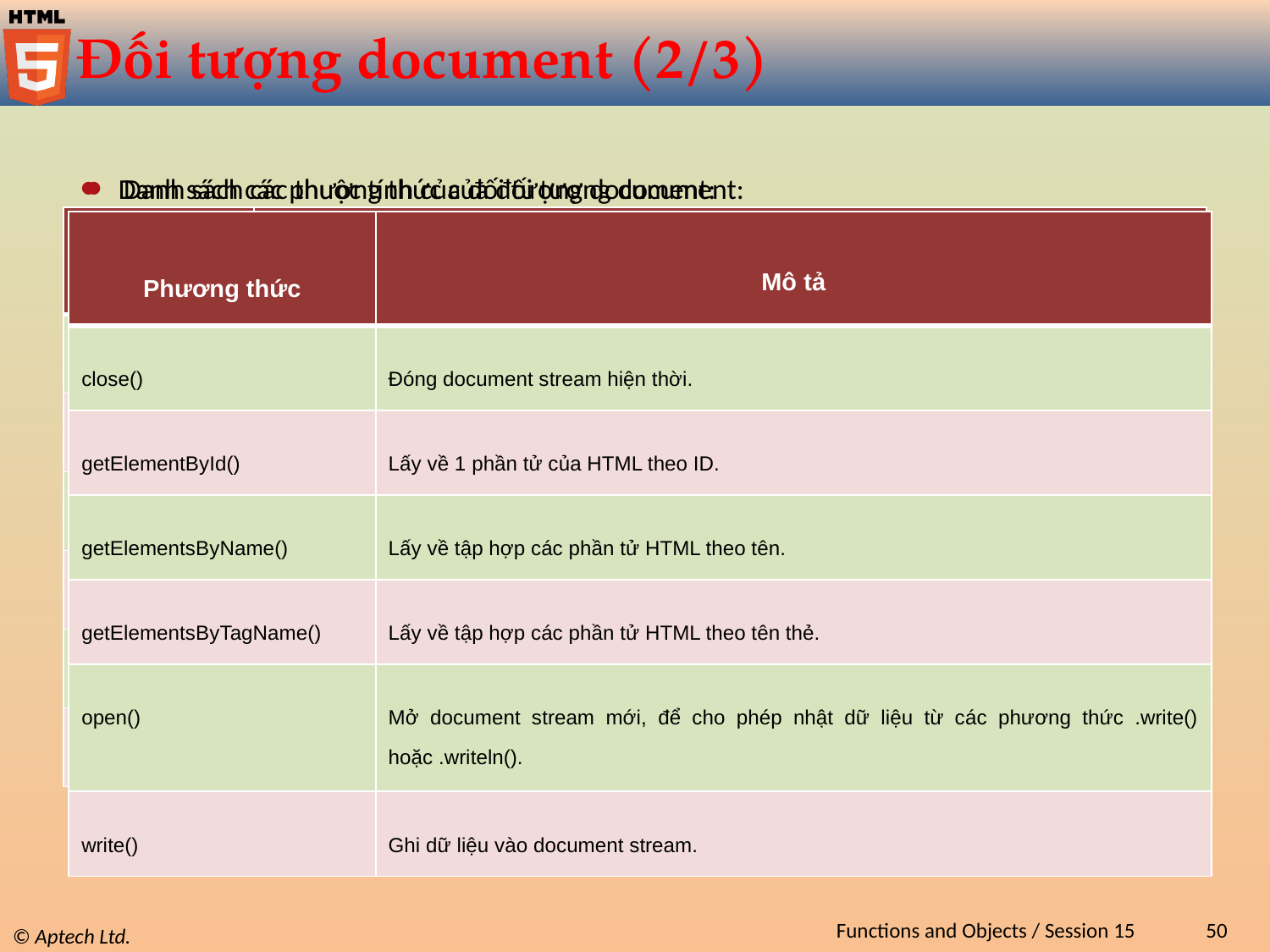

# Đối tượng document (2/3)
Danh sách các phương thức của đối tượng document:
Danh sách các thuộc tính của đối tượng document:
| Thuộc tính | Mô tả |
| --- | --- |
| body | Đại diện cho phần tử BODY. |
| title | Đại diện cho phần tử Title. |
| anchors | Đại diện cho tất cả các thẻ <a>. |
| forms | Đại diện cho tất cả các thẻ <form>. |
| images | Đại diện cho tất cả các thẻ <img>. |
| links | Đại diện cho tất cả các thẻ <link>. |
| Phương thức | Mô tả |
| --- | --- |
| close() | Đóng document stream hiện thời. |
| getElementById() | Lấy về 1 phần tử của HTML theo ID. |
| getElementsByName() | Lấy về tập hợp các phần tử HTML theo tên. |
| getElementsByTagName() | Lấy về tập hợp các phần tử HTML theo tên thẻ. |
| open() | Mở document stream mới, để cho phép nhật dữ liệu từ các phương thức .write() hoặc .writeln(). |
| write() | Ghi dữ liệu vào document stream. |
Functions and Objects / Session 15
50